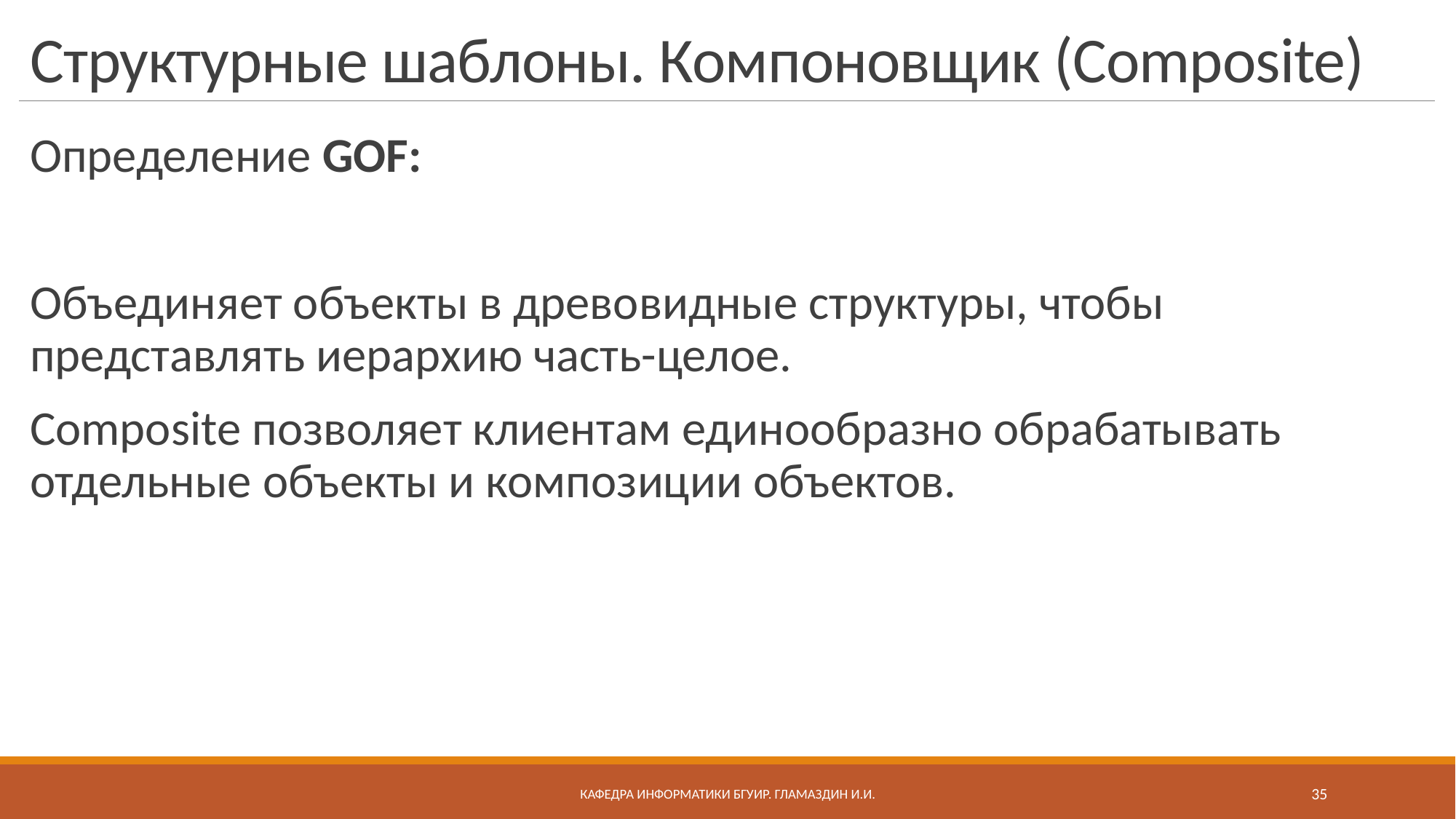

# Структурные шаблоны. Компоновщик (Composite)
Определение GOF:

Объединяет объекты в древовидные структуры, чтобы представлять иерархию часть-целое.
Composite позволяет клиентам единообразно обрабатывать отдельные объекты и композиции объектов.
Кафедра информатики бгуир. Гламаздин И.и.
35